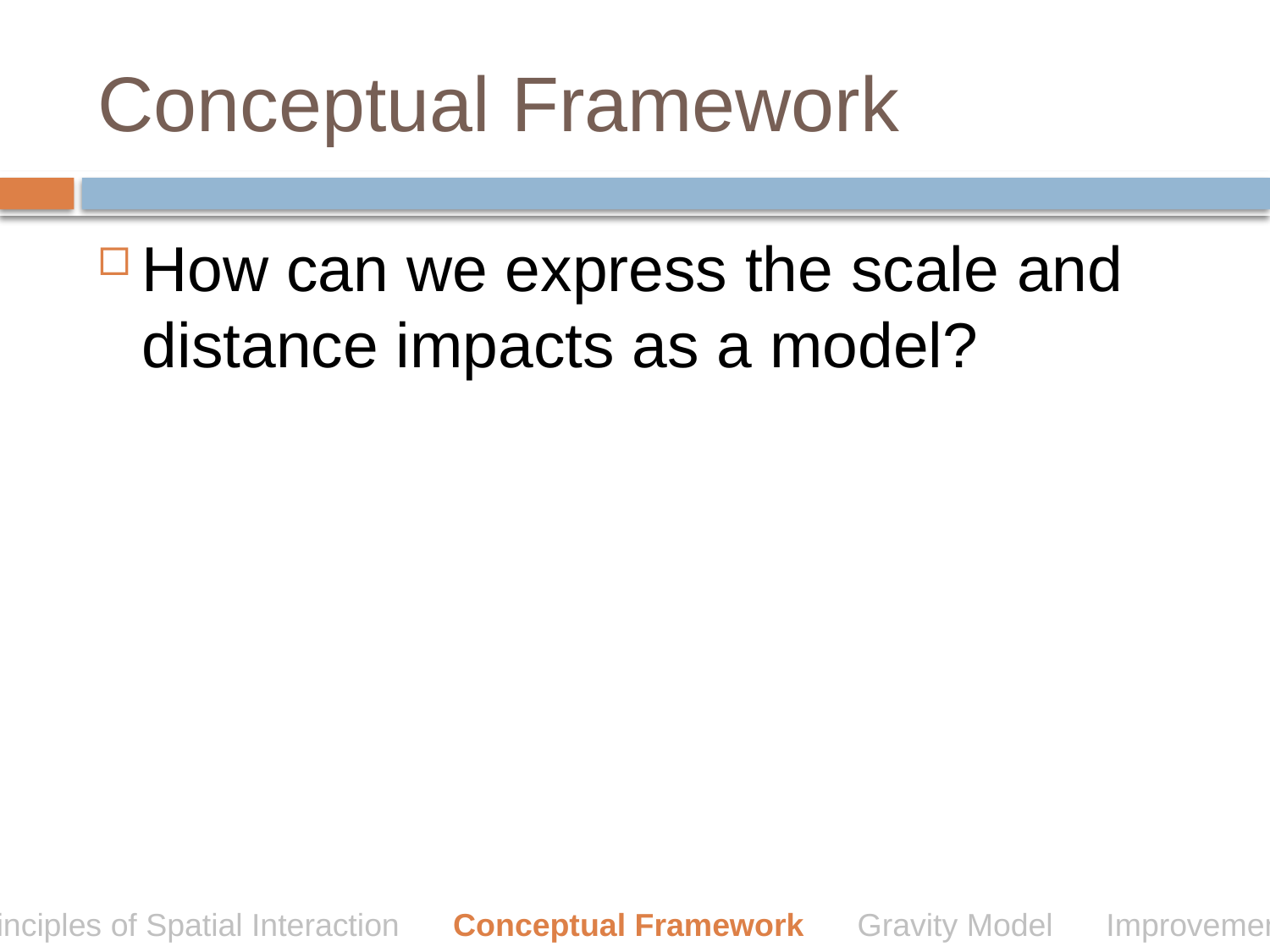

# Conceptual Framework
How can we express the scale and distance impacts as a model?
Principles of Spatial Interaction      Conceptual Framework      Gravity Model      Improvements